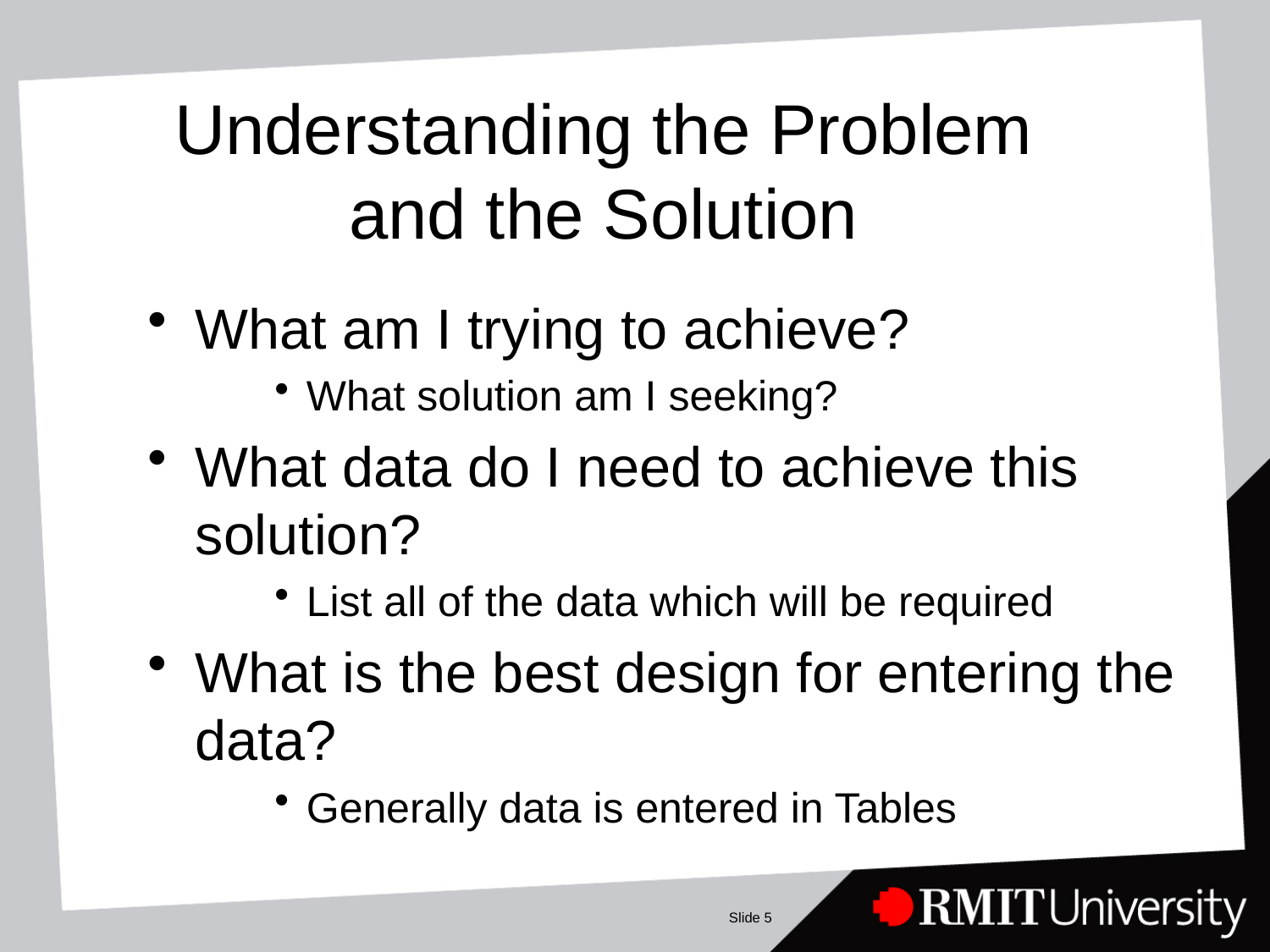

# Understanding the Problem and the Solution
What am I trying to achieve?
What solution am I seeking?
What data do I need to achieve this solution?
List all of the data which will be required
What is the best design for entering the data?
Generally data is entered in Tables
Slide 5